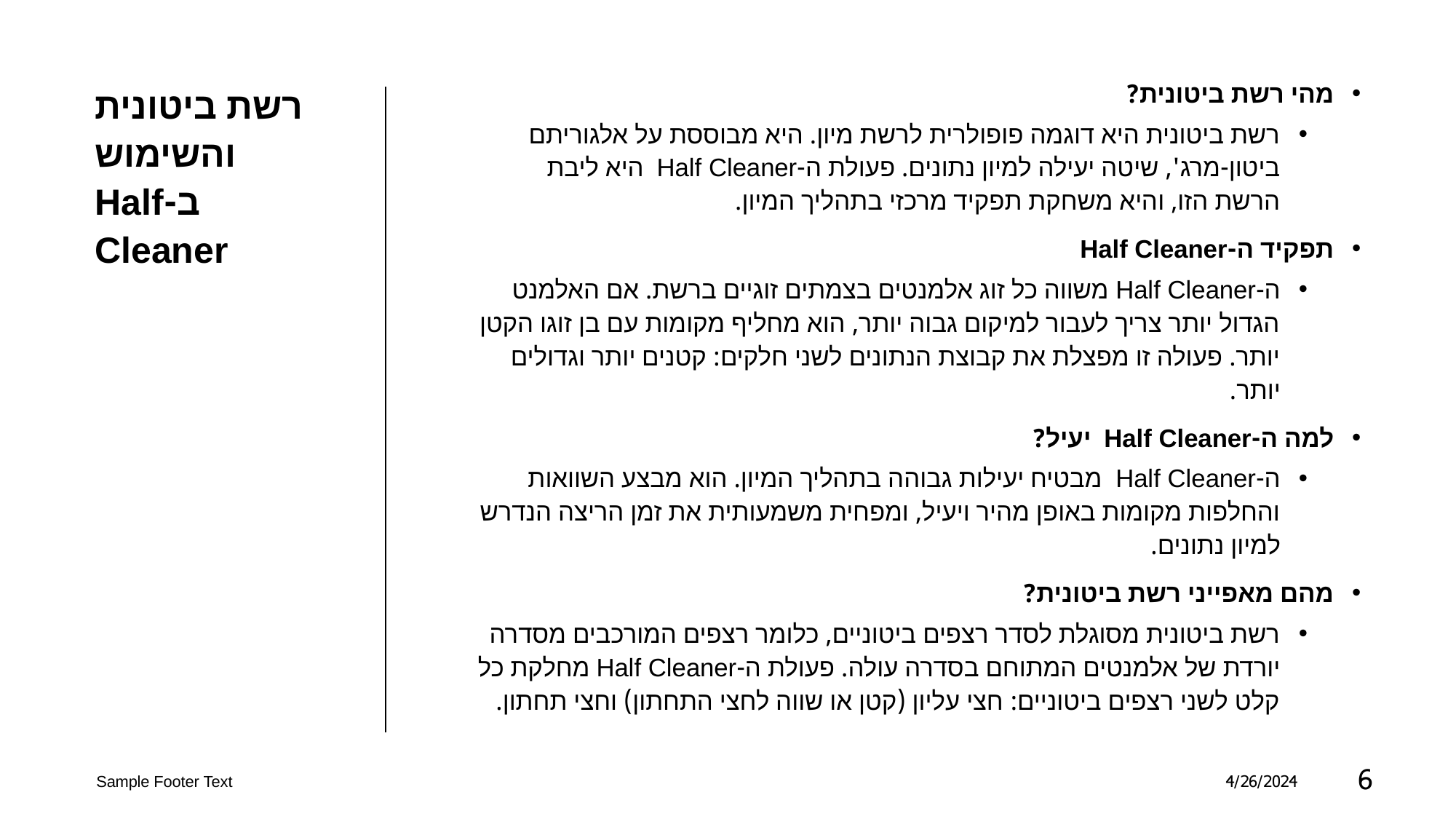

מהי רשת ביטונית?
רשת ביטונית היא דוגמה פופולרית לרשת מיון. היא מבוססת על אלגוריתם ביטון-מרג', שיטה יעילה למיון נתונים. פעולת ה-Half Cleaner  היא ליבת הרשת הזו, והיא משחקת תפקיד מרכזי בתהליך המיון.
תפקיד ה-Half Cleaner
ה-Half Cleaner משווה כל זוג אלמנטים בצמתים זוגיים ברשת. אם האלמנט הגדול יותר צריך לעבור למיקום גבוה יותר, הוא מחליף מקומות עם בן זוגו הקטן יותר. פעולה זו מפצלת את קבוצת הנתונים לשני חלקים: קטנים יותר וגדולים יותר.
למה ה-Half Cleaner  יעיל?
ה-Half Cleaner  מבטיח יעילות גבוהה בתהליך המיון. הוא מבצע השוואות והחלפות מקומות באופן מהיר ויעיל, ומפחית משמעותית את זמן הריצה הנדרש למיון נתונים.
מהם מאפייני רשת ביטונית?
רשת ביטונית מסוגלת לסדר רצפים ביטוניים, כלומר רצפים המורכבים מסדרה יורדת של אלמנטים המתוחם בסדרה עולה. פעולת ה-Half Cleaner מחלקת כל קלט לשני רצפים ביטוניים: חצי עליון (קטן או שווה לחצי התחתון) וחצי תחתון.
# רשת ביטונית והשימוש ב-Half Cleaner
Sample Footer Text
4/26/2024
6